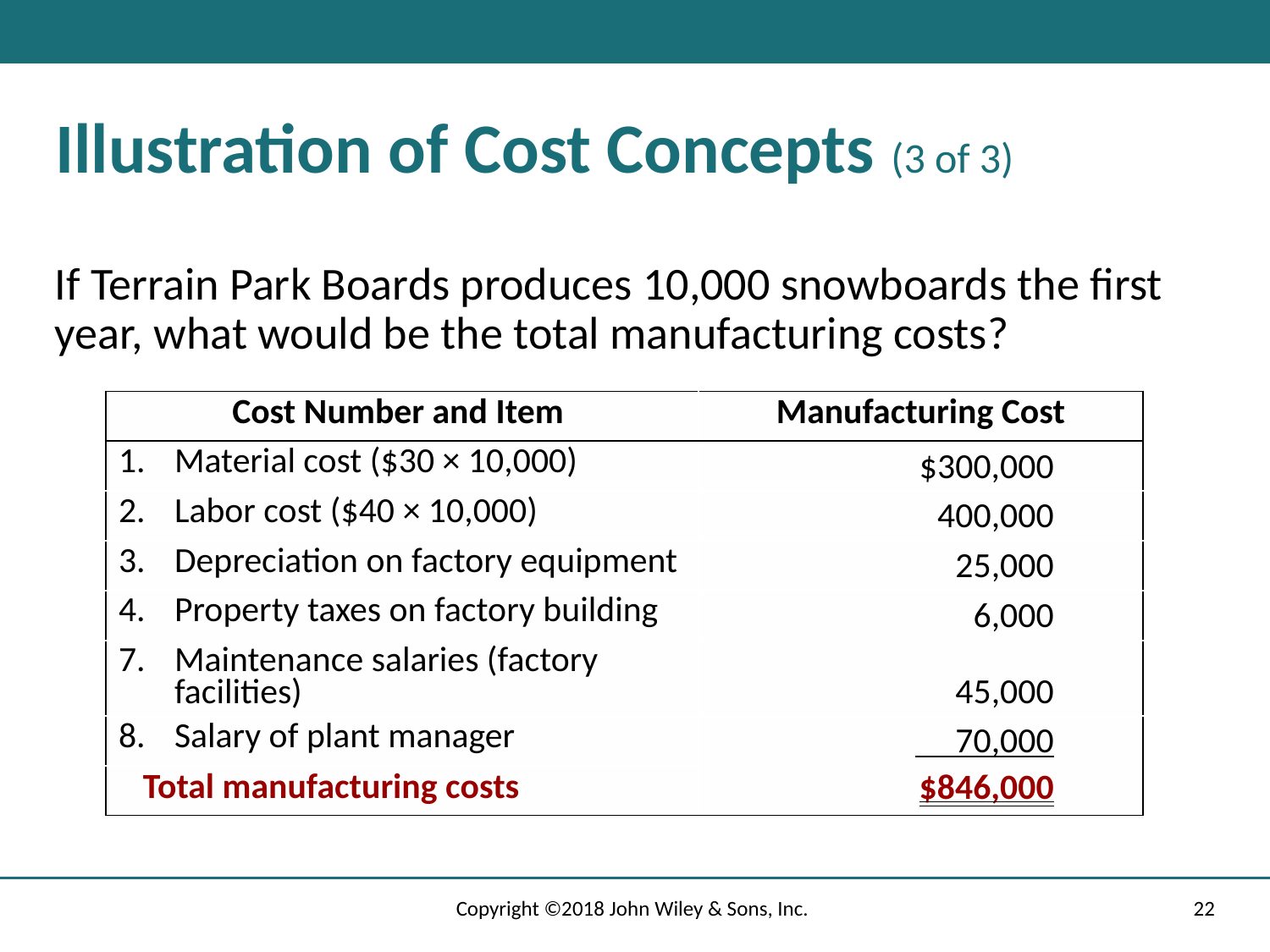

# Illustration of Cost Concepts (3 of 3)
If Terrain Park Boards produces 10,000 snowboards the first year, what would be the total manufacturing costs?
| Cost Number and Item | Manufacturing Cost |
| --- | --- |
| Material cost ($30 × 10,000) | $300,000 |
| Labor cost ($40 × 10,000) | 400,000 |
| Depreciation on factory equipment | 25,000 |
| Property taxes on factory building | 6,000 |
| Maintenance salaries (factory facilities) | 45,000 |
| Salary of plant manager | 70,000 |
| Total manufacturing costs | $846,000 |
Copyright ©2018 John Wiley & Sons, Inc.
22